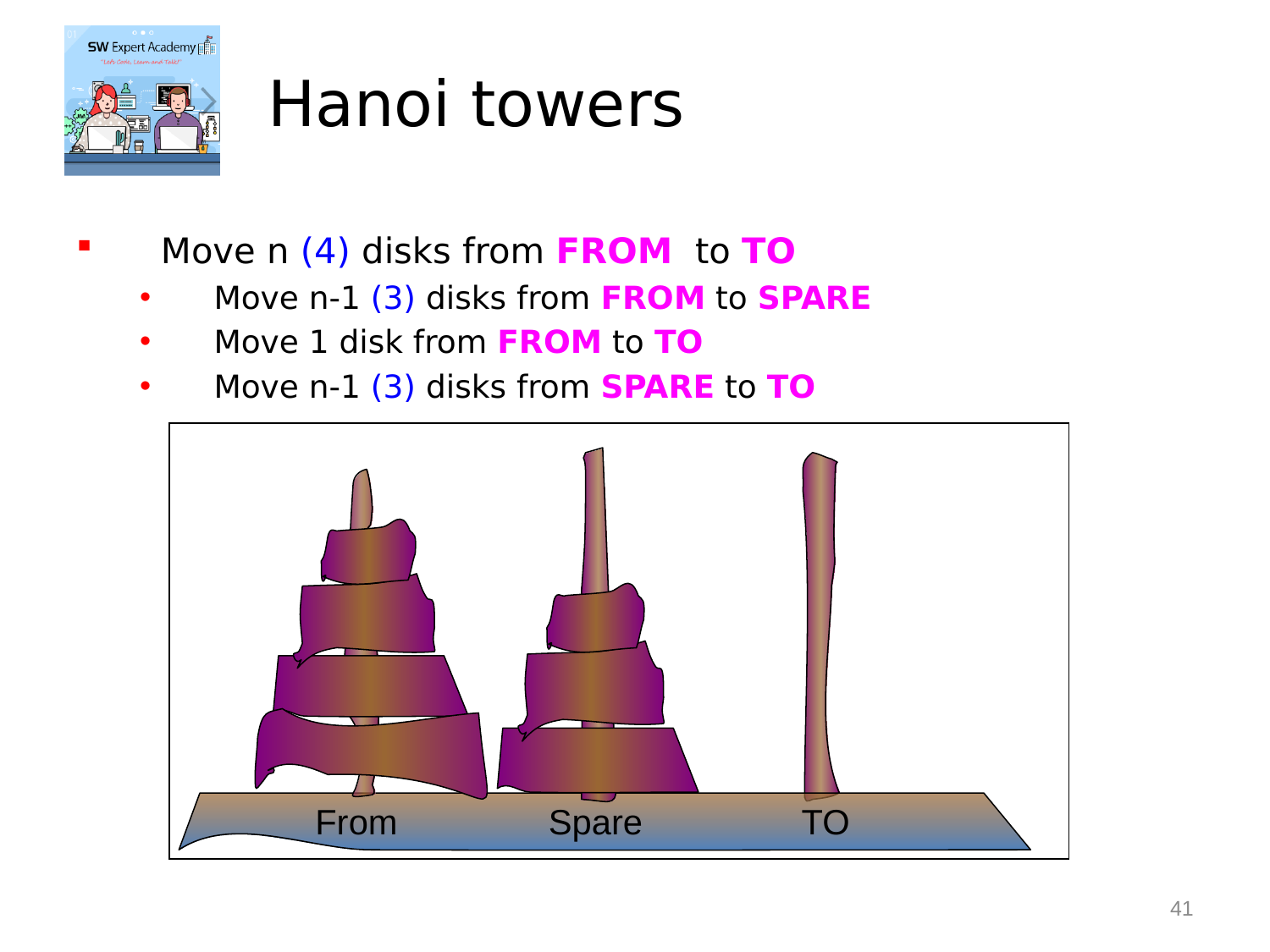

# Hanoi towers
Move n (4) disks from FROM  to TO
Move n-1 (3) disks from FROM to SPARE
Move 1 disk from FROM to TO
Move n-1 (3) disks from SPARE to TO

From
Spare
TO
41